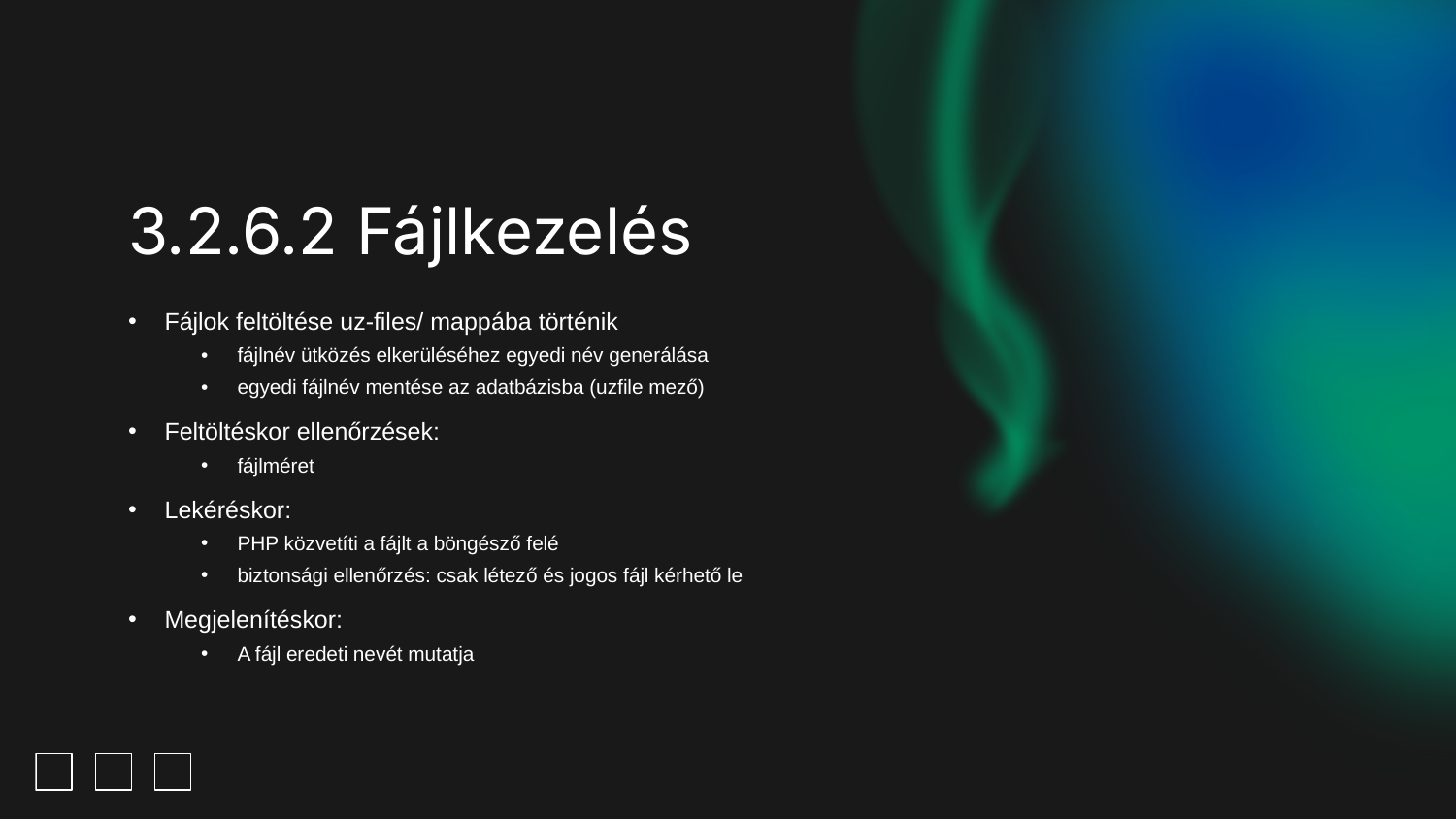

# 3.2.6.2 Fájlkezelés
Fájlok feltöltése uz-files/ mappába történik
fájlnév ütközés elkerüléséhez egyedi név generálása
egyedi fájlnév mentése az adatbázisba (uzfile mező)
Feltöltéskor ellenőrzések:
fájlméret
Lekéréskor:
PHP közvetíti a fájlt a böngésző felé
biztonsági ellenőrzés: csak létező és jogos fájl kérhető le
Megjelenítéskor:
A fájl eredeti nevét mutatja